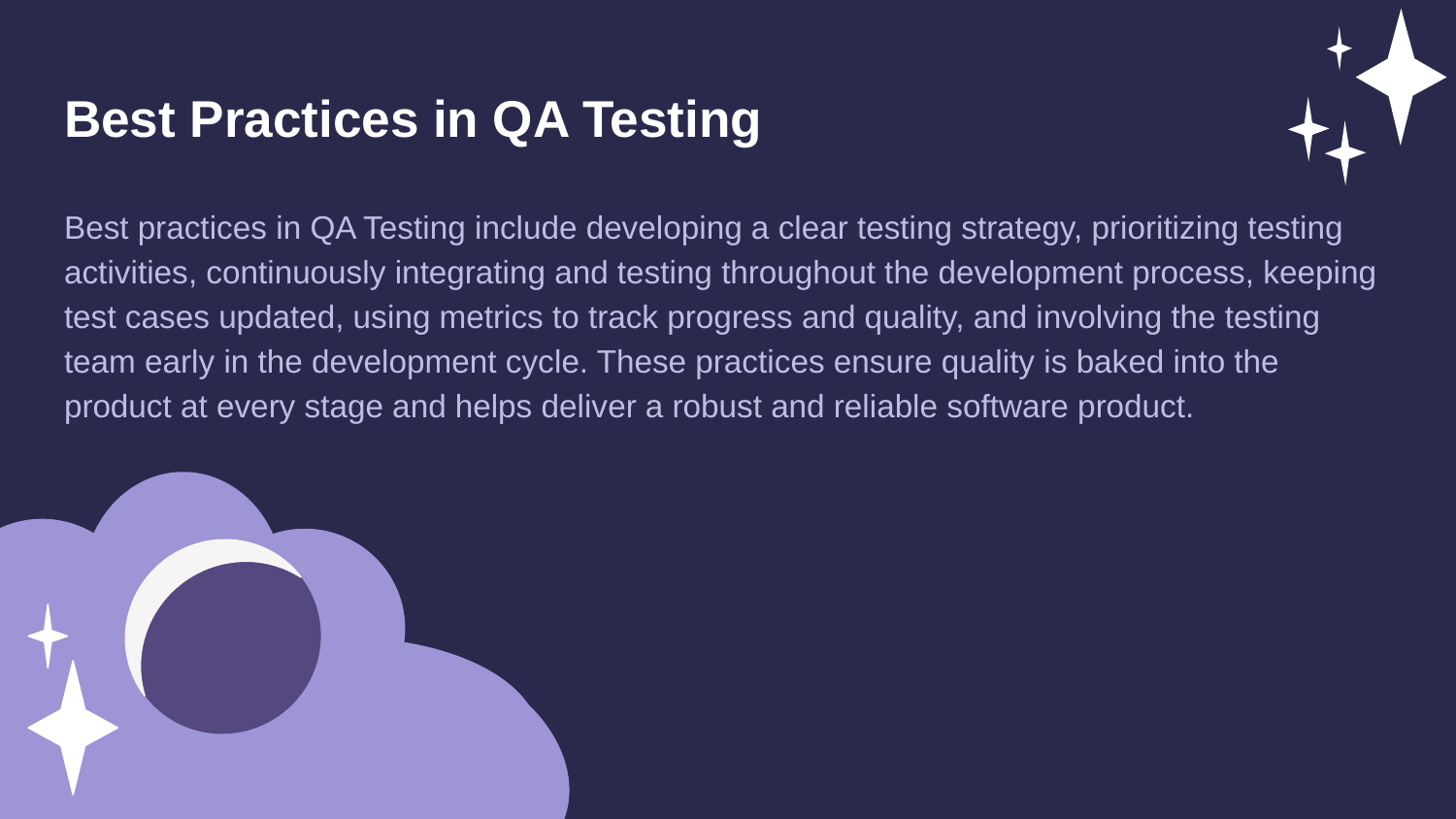

Best Practices in QA Testing
Best practices in QA Testing include developing a clear testing strategy, prioritizing testing activities, continuously integrating and testing throughout the development process, keeping test cases updated, using metrics to track progress and quality, and involving the testing team early in the development cycle. These practices ensure quality is baked into the product at every stage and helps deliver a robust and reliable software product.